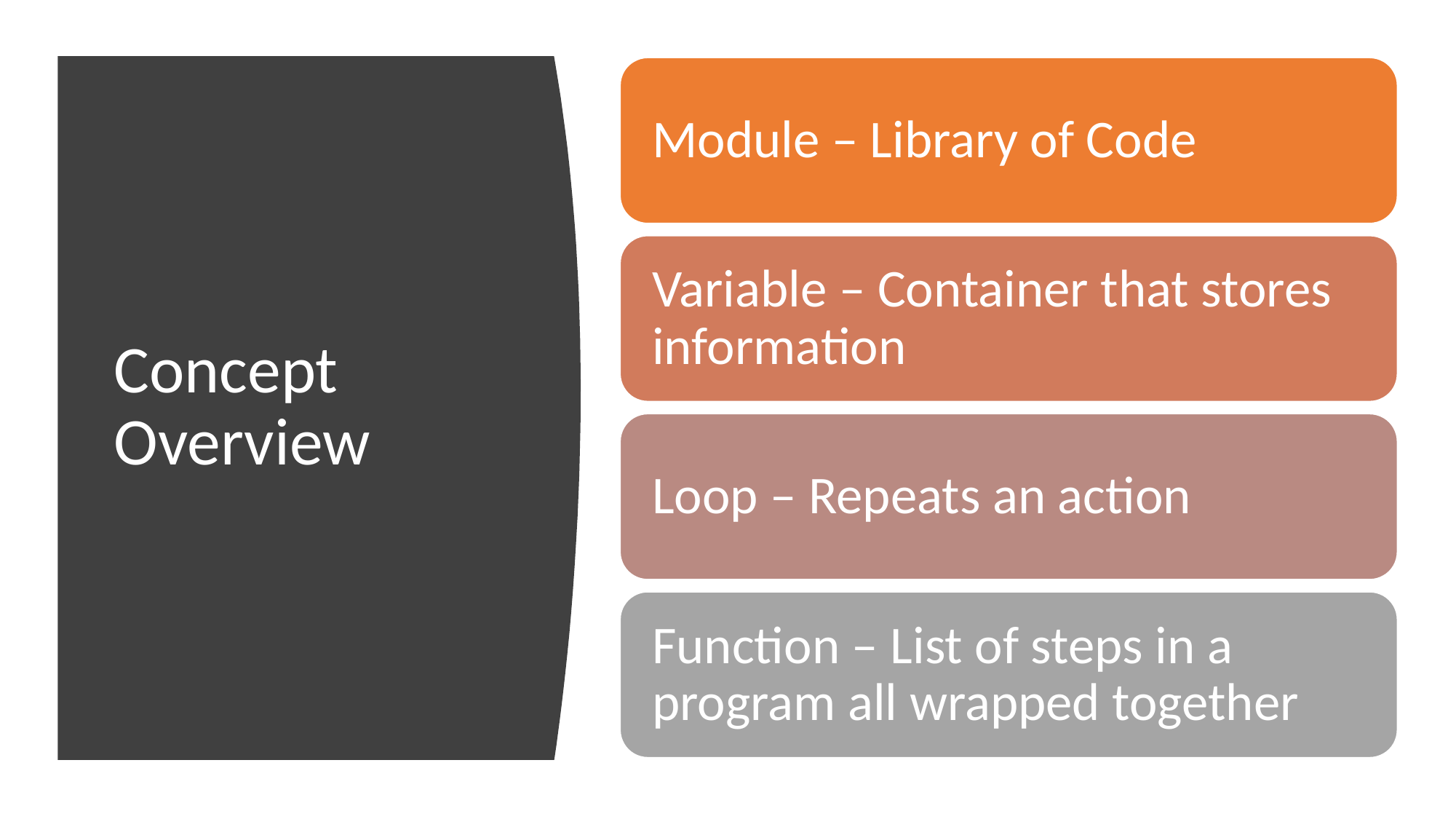

Module – Library of Code
Variable – Container that stores information
Loop – Repeats an action
Function – List of steps in a program all wrapped together

# Concept Overview